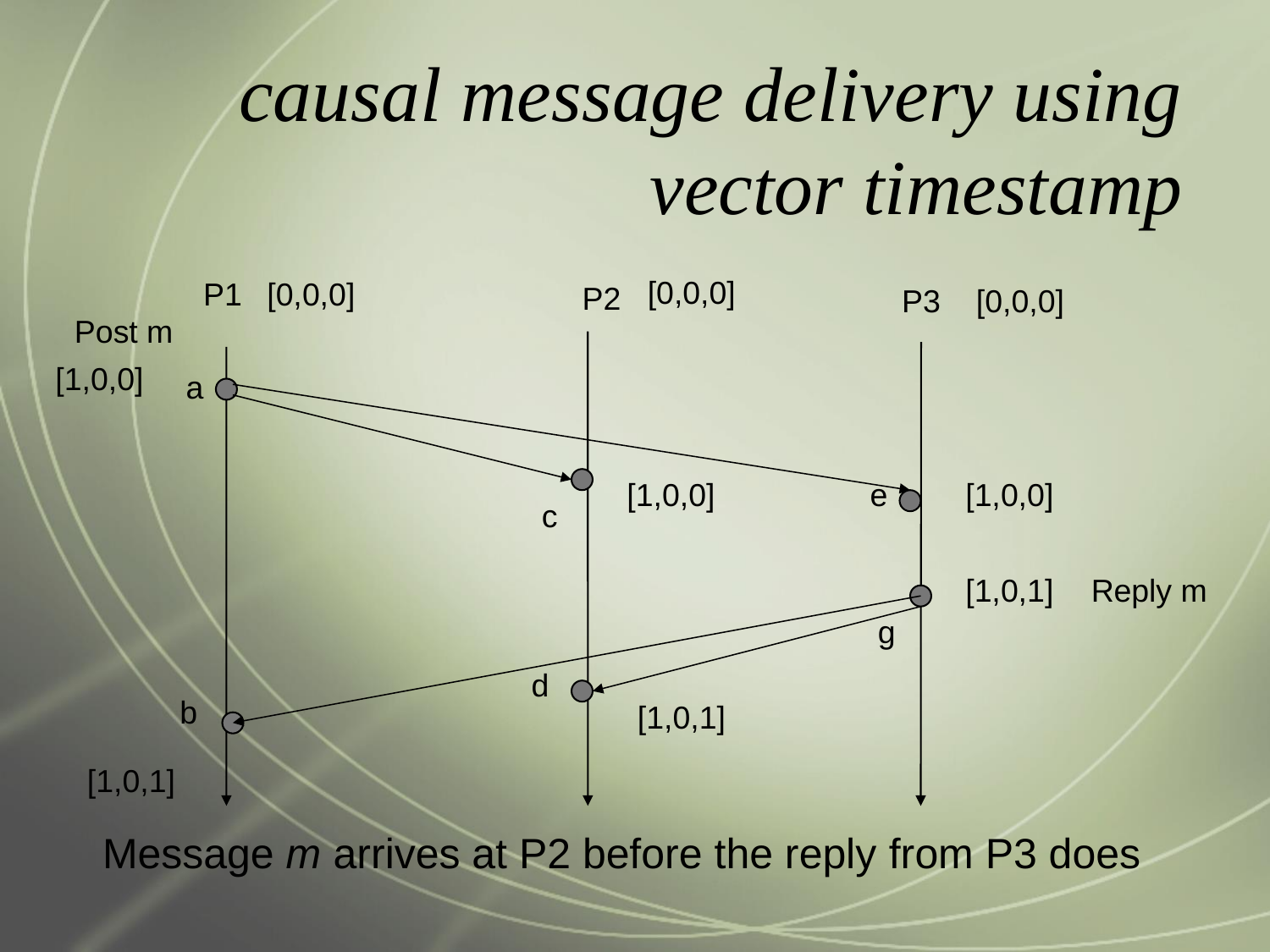

causal message delivery using vector timestamp
[0,0,0]
P1
[0,0,0]
P2
P3
[0,0,0]
Post m

[1,0,0]
a

[1,0,0]
e
[1,0,0]
c

[1,0,1]
Reply m

g

d

b
[1,0,1]

[1,0,1]
Message m arrives at P2 before the reply from P3 does